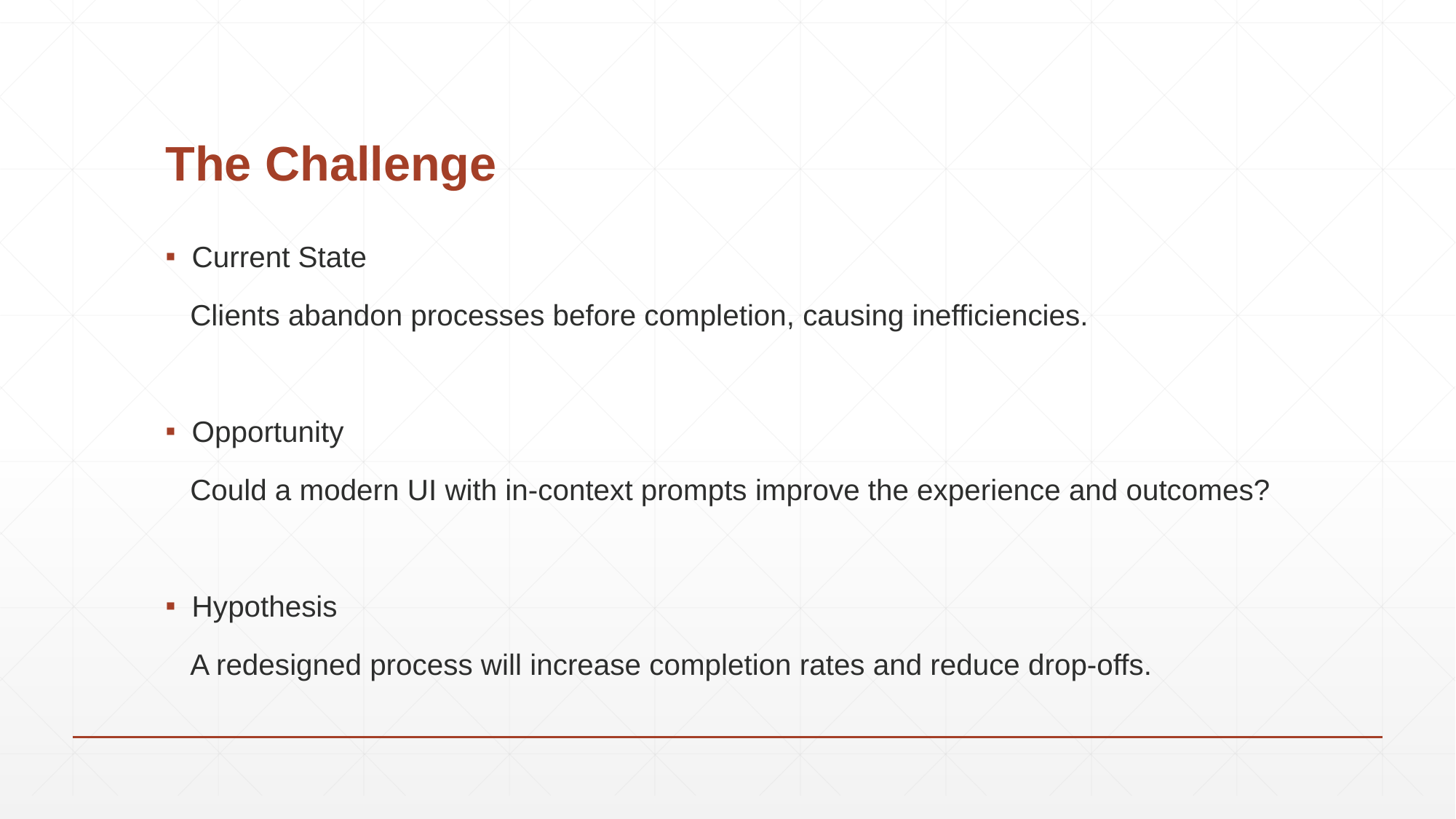

# The Challenge
Current State
   Clients abandon processes before completion, causing inefficiencies.

Opportunity
   Could a modern UI with in-context prompts improve the experience and outcomes?

Hypothesis
   A redesigned process will increase completion rates and reduce drop-offs.